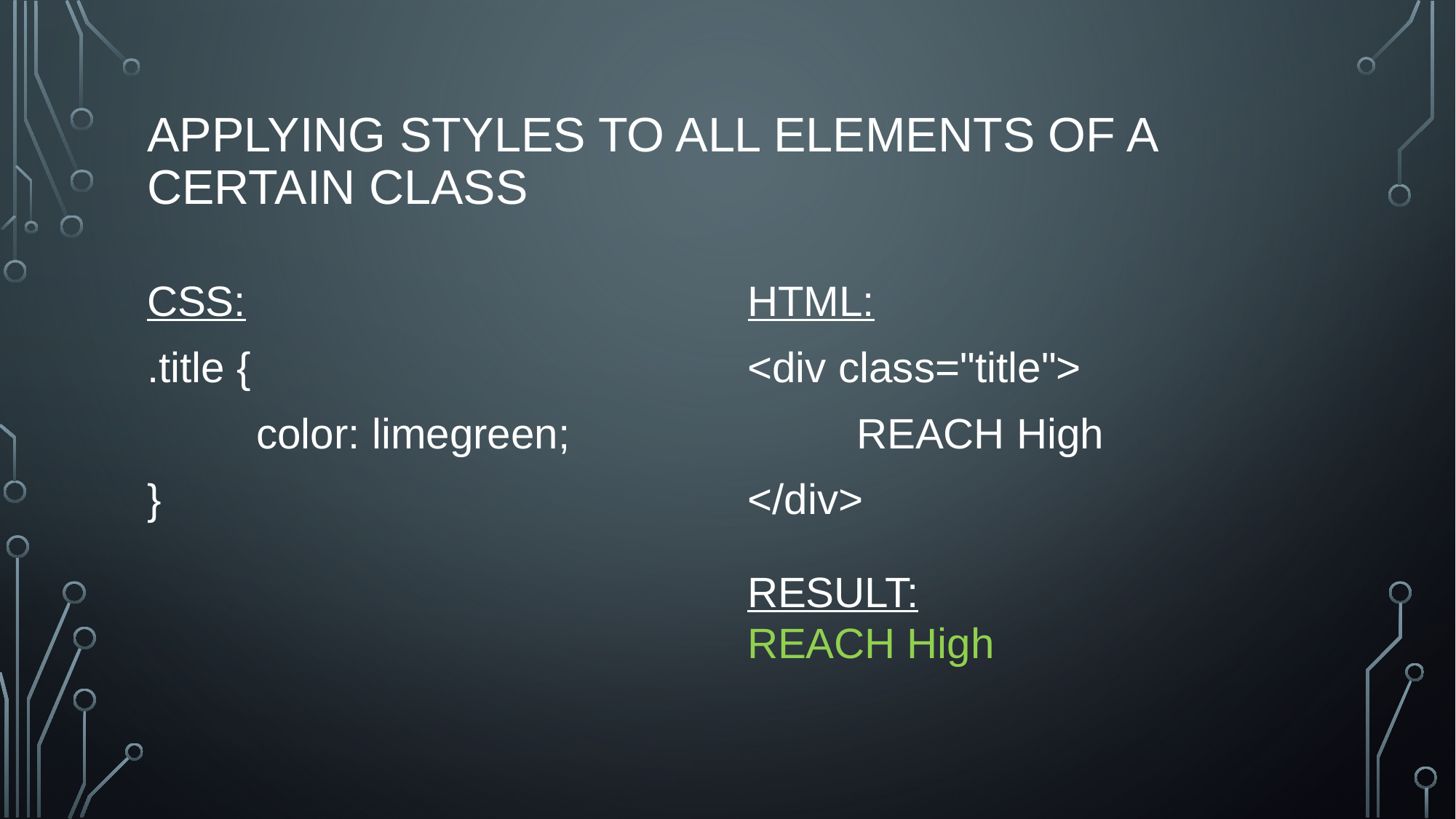

# Applying styles TO ALL ELEMENTS of A CERTAIN CLASS
CSS:
.title {
	color: limegreen;
}
HTML:
<div class="title">
	REACH High
</div>
RESULT:
REACH High